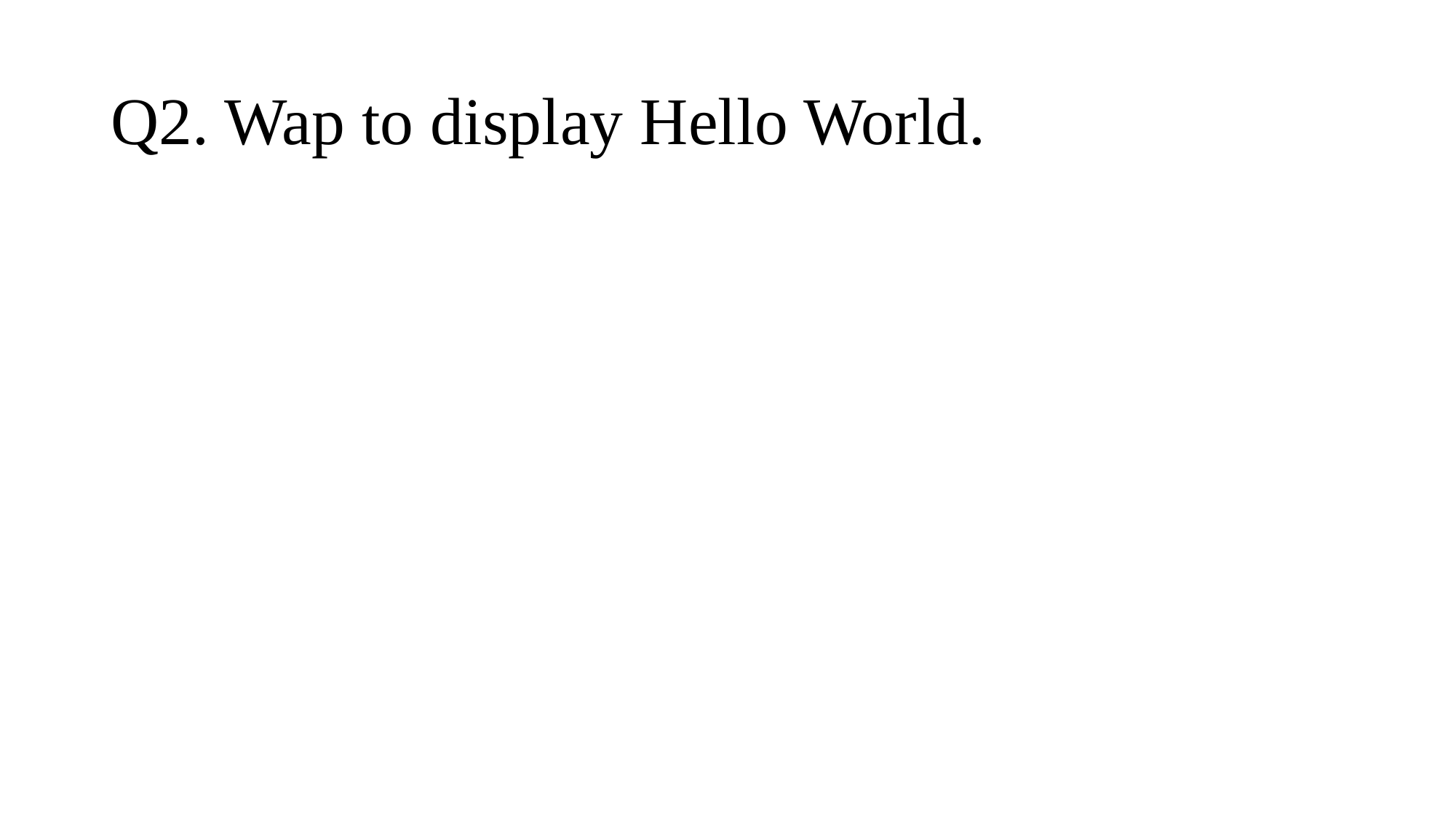

# Q2. Wap to display Hello World.